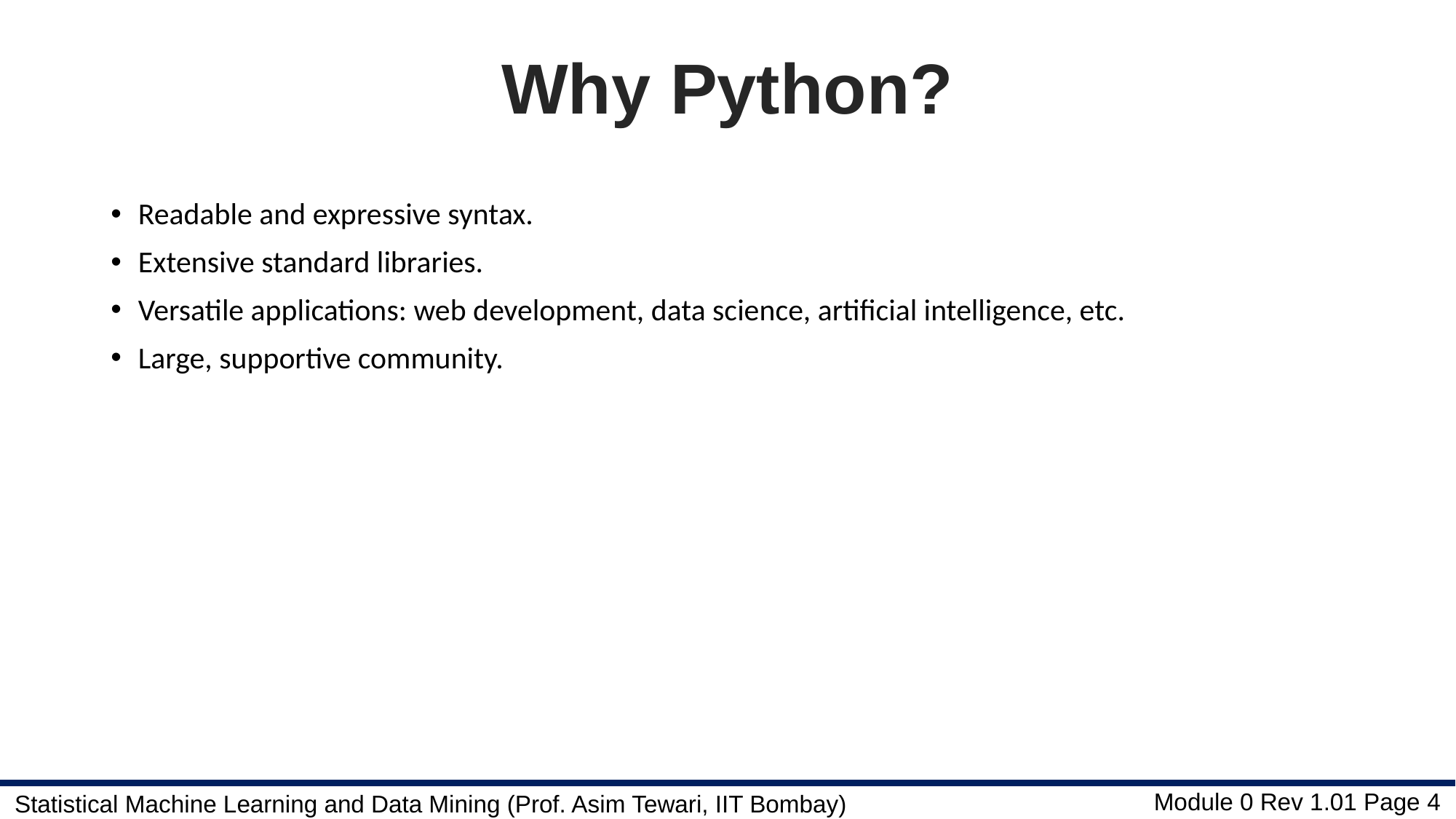

# Why Python?
Readable and expressive syntax.
Extensive standard libraries.
Versatile applications: web development, data science, artificial intelligence, etc.
Large, supportive community.